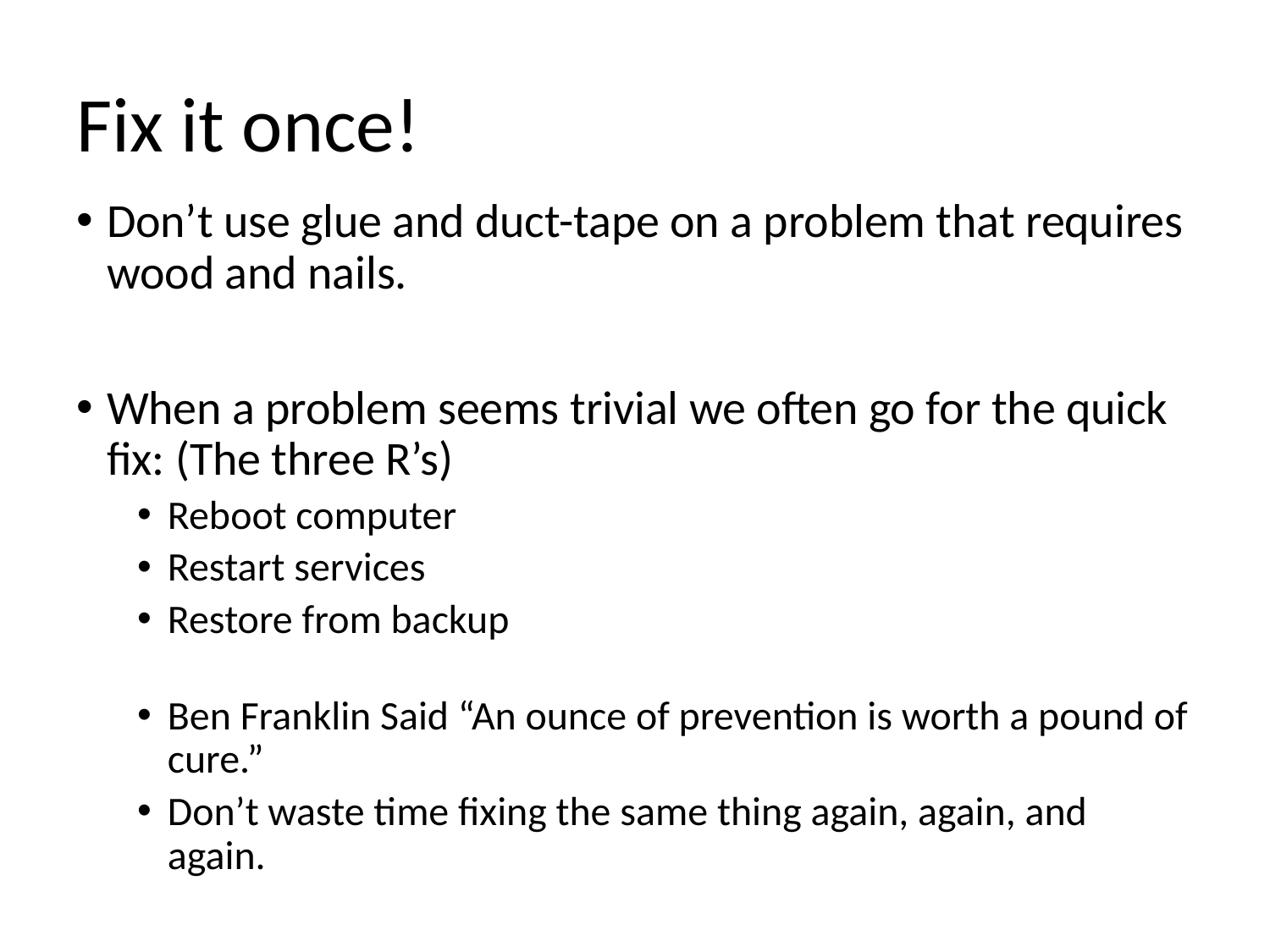

# Fix it once!
Don’t use glue and duct-tape on a problem that requires wood and nails.

When a problem seems trivial we often go for the quick fix: (The three R’s)
Reboot computer
Restart services
Restore from backup
Ben Franklin Said “An ounce of prevention is worth a pound of cure.”
Don’t waste time fixing the same thing again, again, and again.